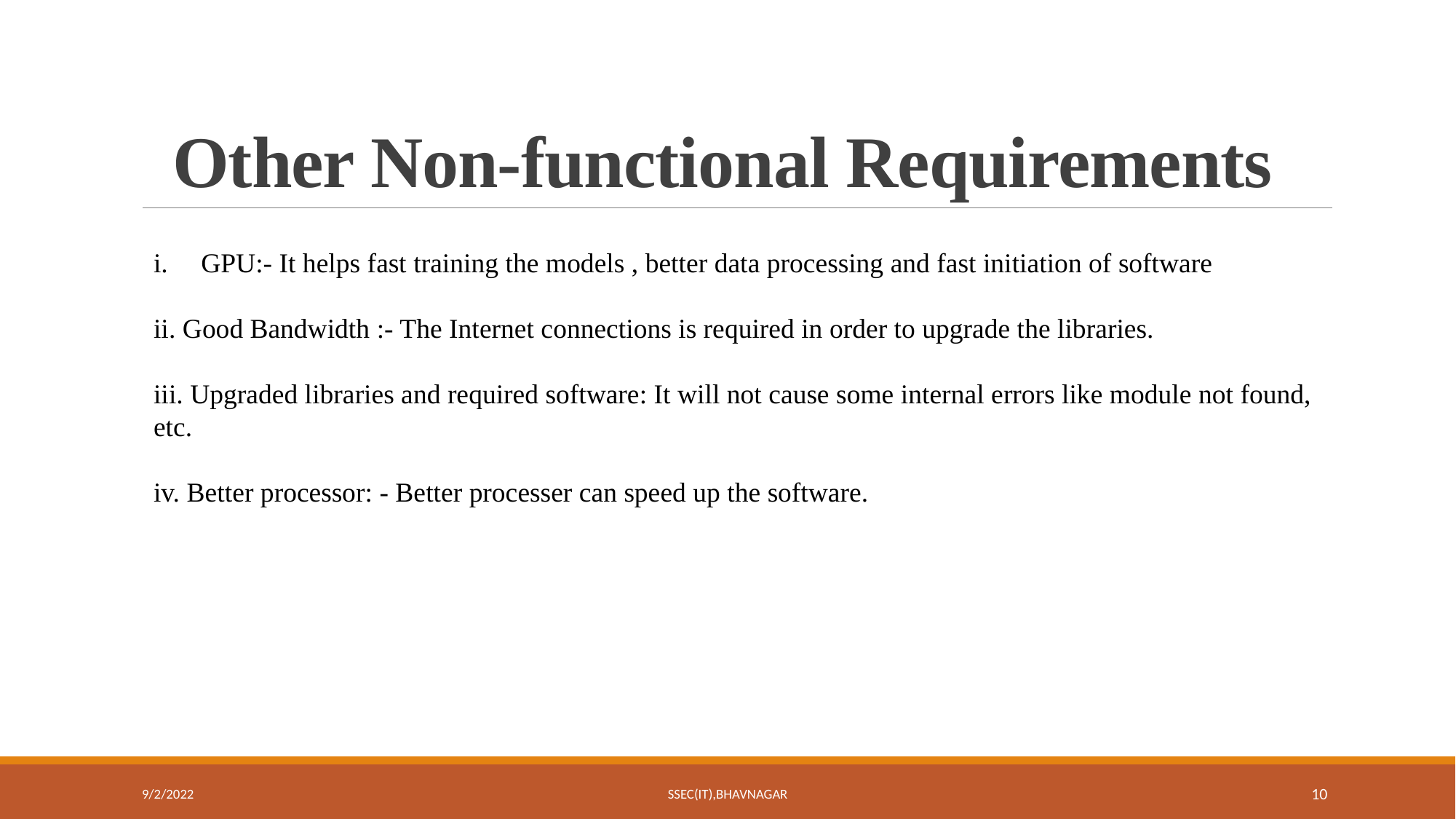

# Other Non-functional Requirements

GPU:- It helps fast training the models , better data processing and fast initiation of software

ii. Good Bandwidth :- The Internet connections is required in order to upgrade the libraries.

iii. Upgraded libraries and required software: It will not cause some internal errors like module not found, etc.

iv. Better processor: - Better processer can speed up the software.

9/2/2022
SSEC(IT),Bhavnagar
10